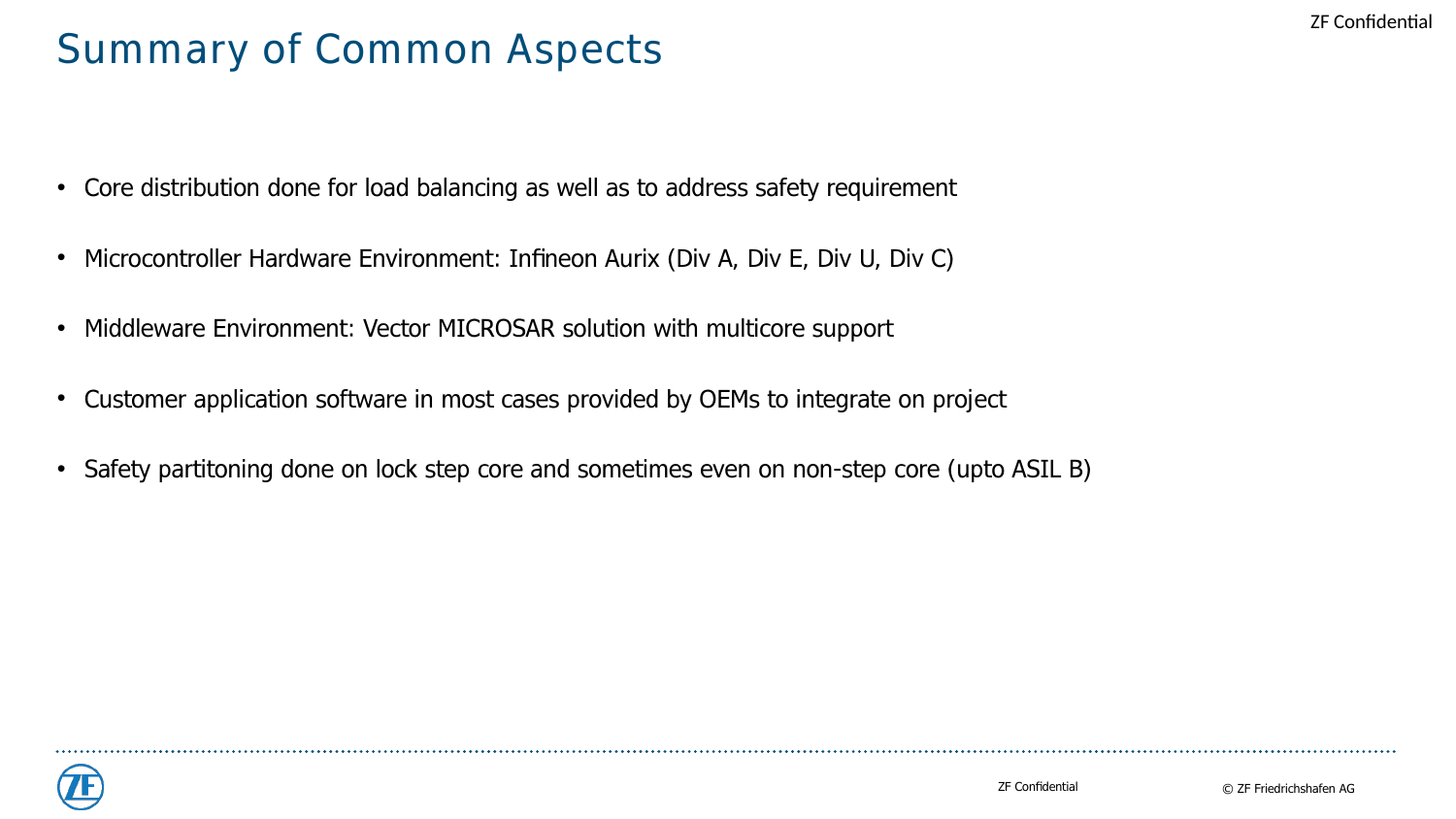

# Summary of Common Aspects

Core distribution done for load balancing as well as to address safety requirement

Microcontroller Hardware Environment: Infineon Aurix (Div A, Div E, Div U, Div C)

Middleware Environment: Vector MICROSAR solution with multicore support

Customer application software in most cases provided by OEMs to integrate on project

Safety partitoning done on lock step core and sometimes even on non-step core (upto ASIL B)

5